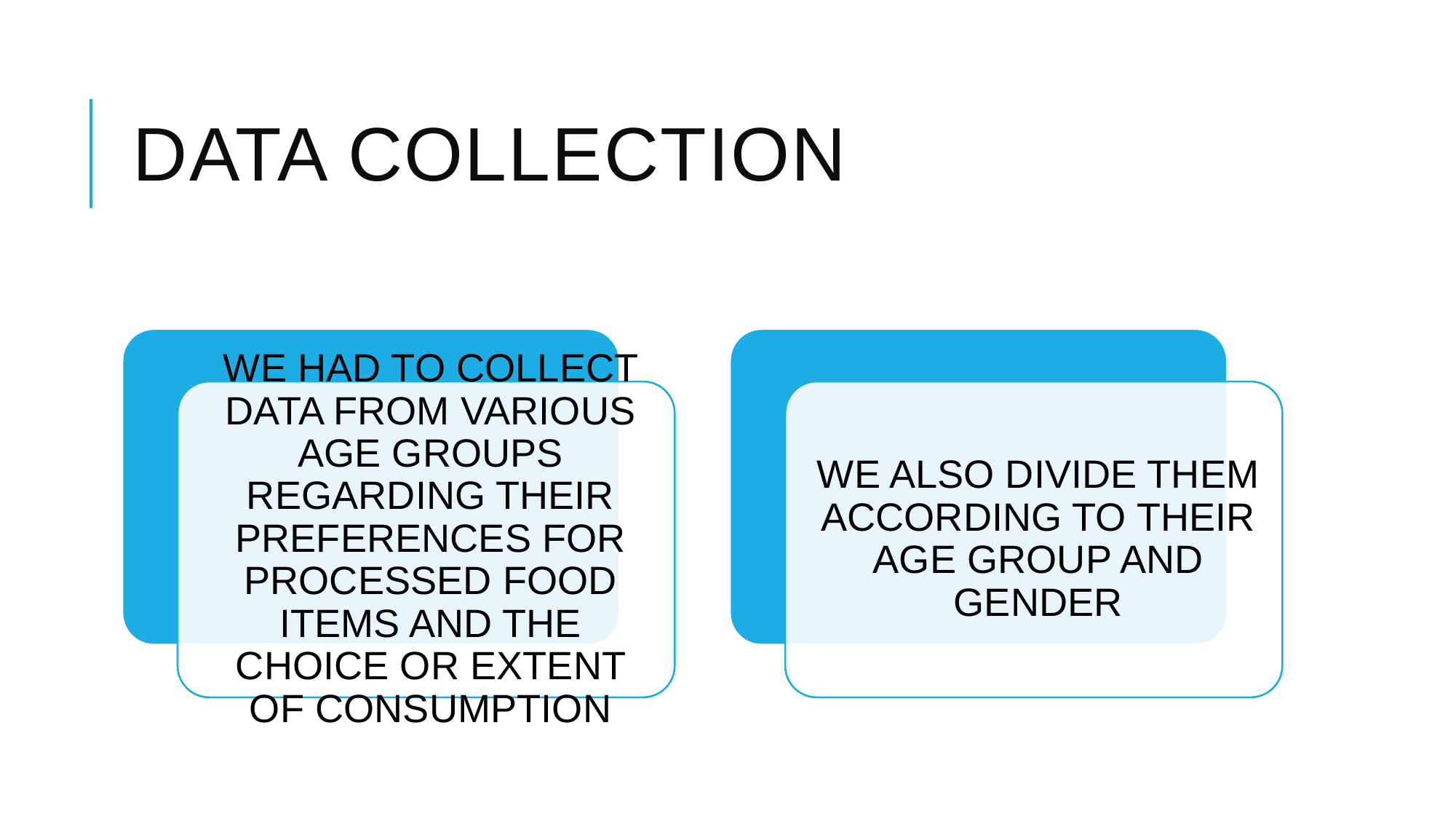

# Data Collection
WE HAD TO COLLECT DATA FROM VARIOUS AGE GROUPS REGARDING THEIR PREFERENCES FOR PROCESSED FOOD ITEMS AND THE CHOICE OR EXTENT OF CONSUMPTION
WE ALSO DIVIDE THEM ACCORDING TO THEIR AGE GROUP AND GENDER